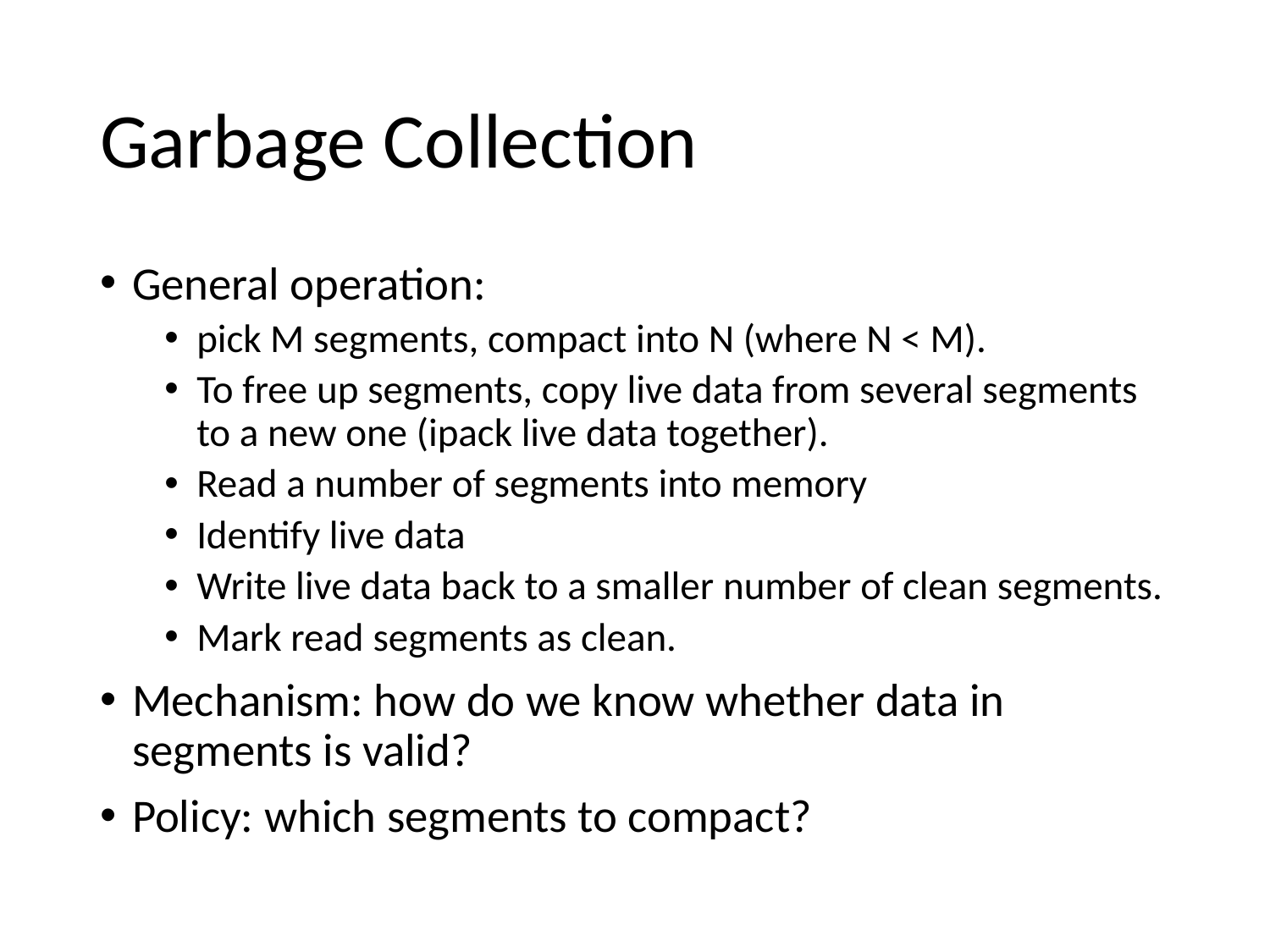

# Garbage Collection
General operation:
pick M segments, compact into N (where N < M).
To free up segments, copy live data from several segments to a new one (ipack live data together).
Read a number of segments into memory
Identify live data
Write live data back to a smaller number of clean segments.
Mark read segments as clean.
Mechanism: how do we know whether data in segments is valid?
Policy: which segments to compact?